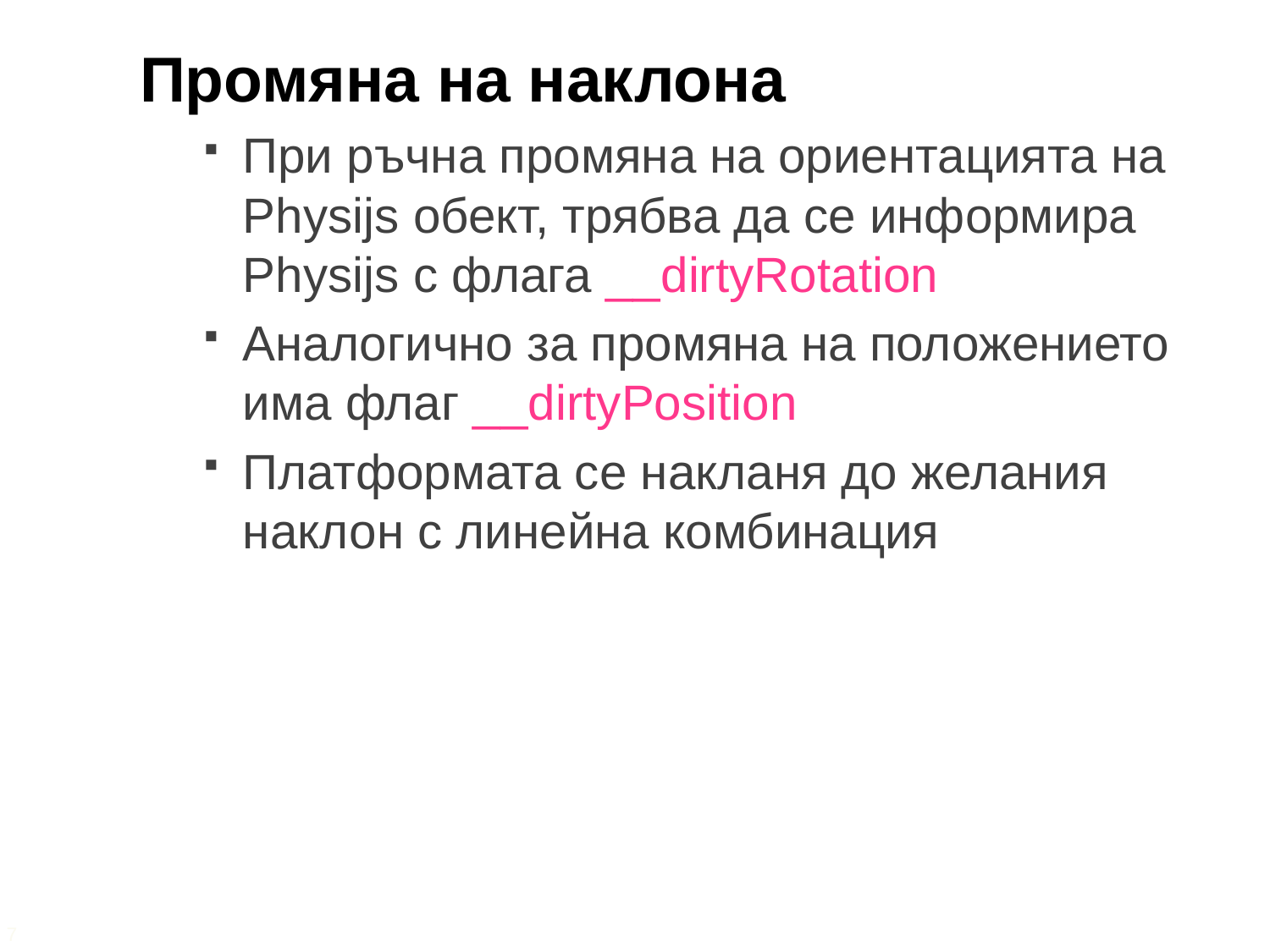

Промяна на наклона
При ръчна промяна на ориентацията на Physijs обект, трябва да се информира Physijs с флага __dirtyRotation
Аналогично за промяна на положението има флаг __dirtyPosition
Платформата се накланя до желания наклон с линейна комбинация